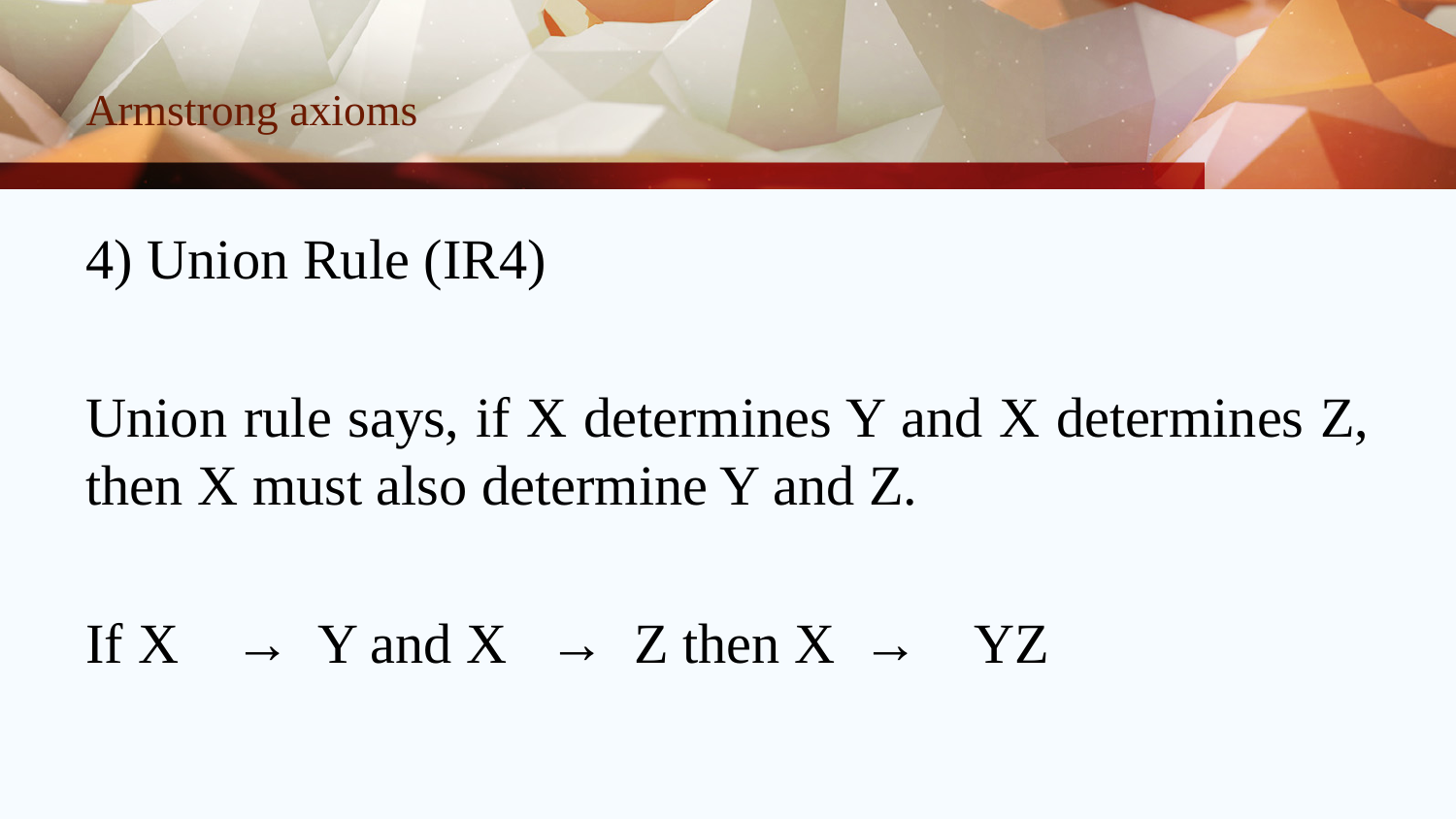

# Armstrong axioms
4) Union Rule (IR4)

Union rule says, if X determines Y and X determines Z, then X must also determine Y and Z.

If X    →  Y and X   →  Z then X  →    YZ